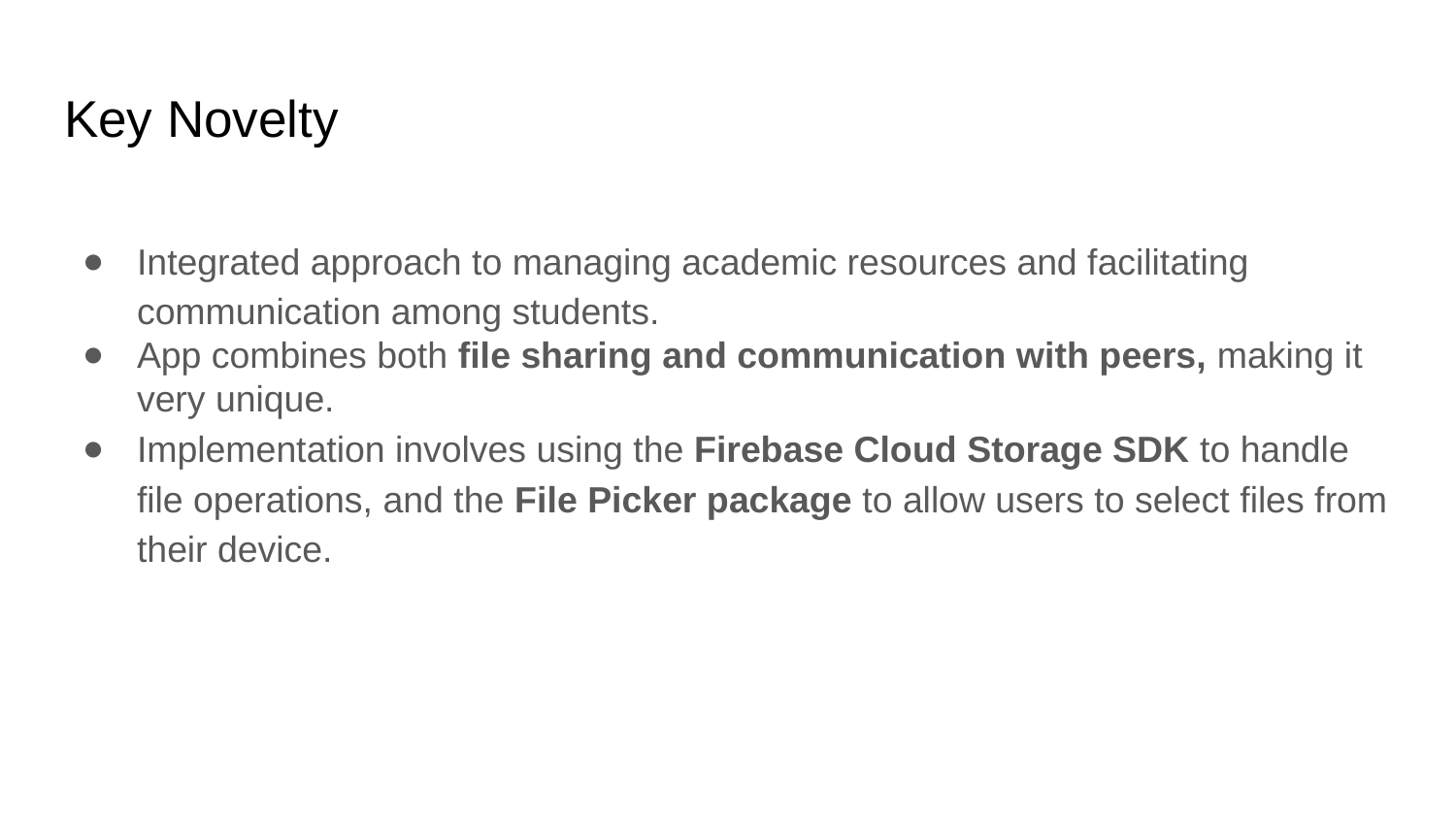

# Key Novelty
Integrated approach to managing academic resources and facilitating communication among students.
App combines both file sharing and communication with peers, making it very unique.
Implementation involves using the Firebase Cloud Storage SDK to handle file operations, and the File Picker package to allow users to select files from their device.